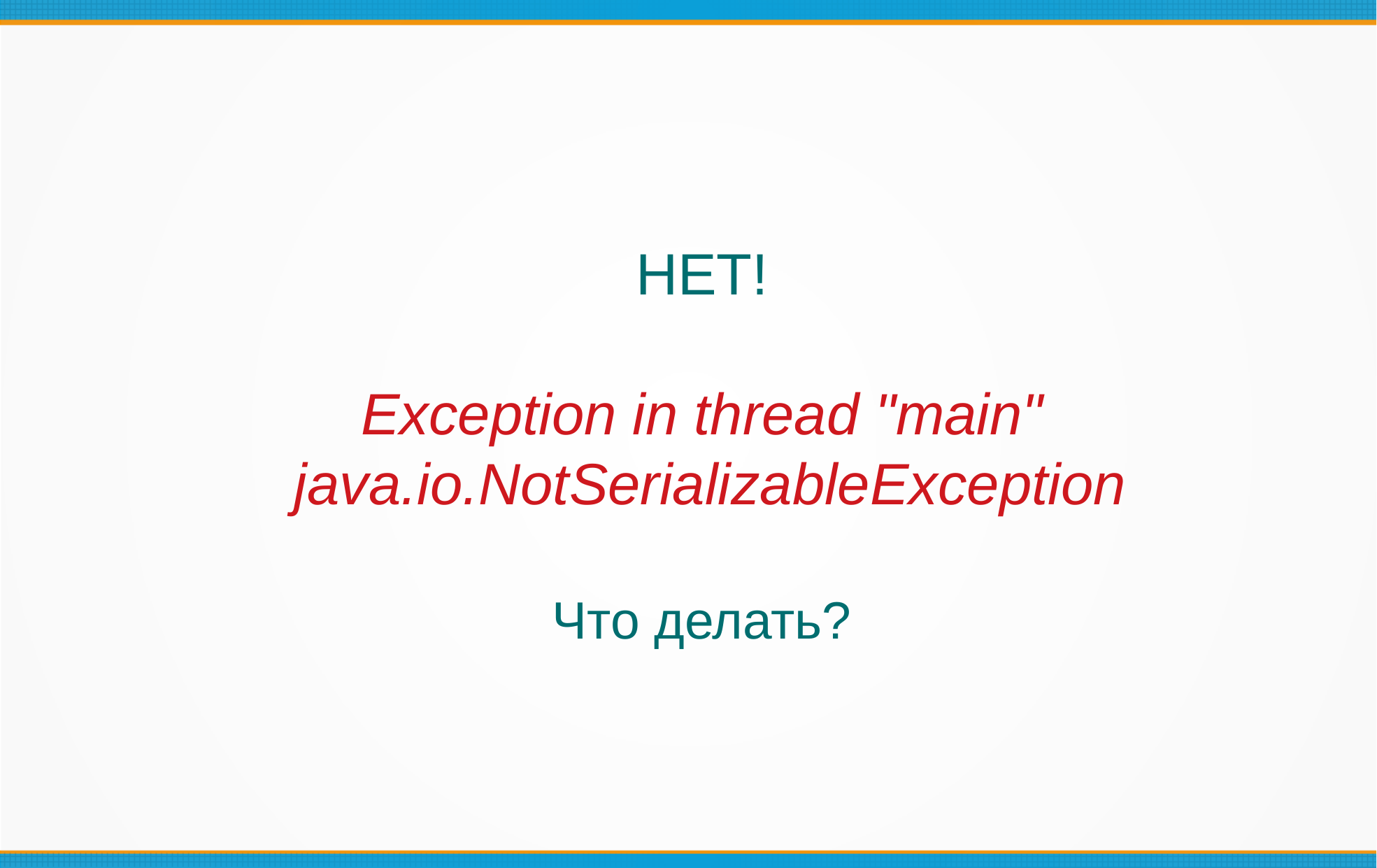

НЕТ!

Exception in thread "main"
 java.io.NotSerializableException

Что делать?